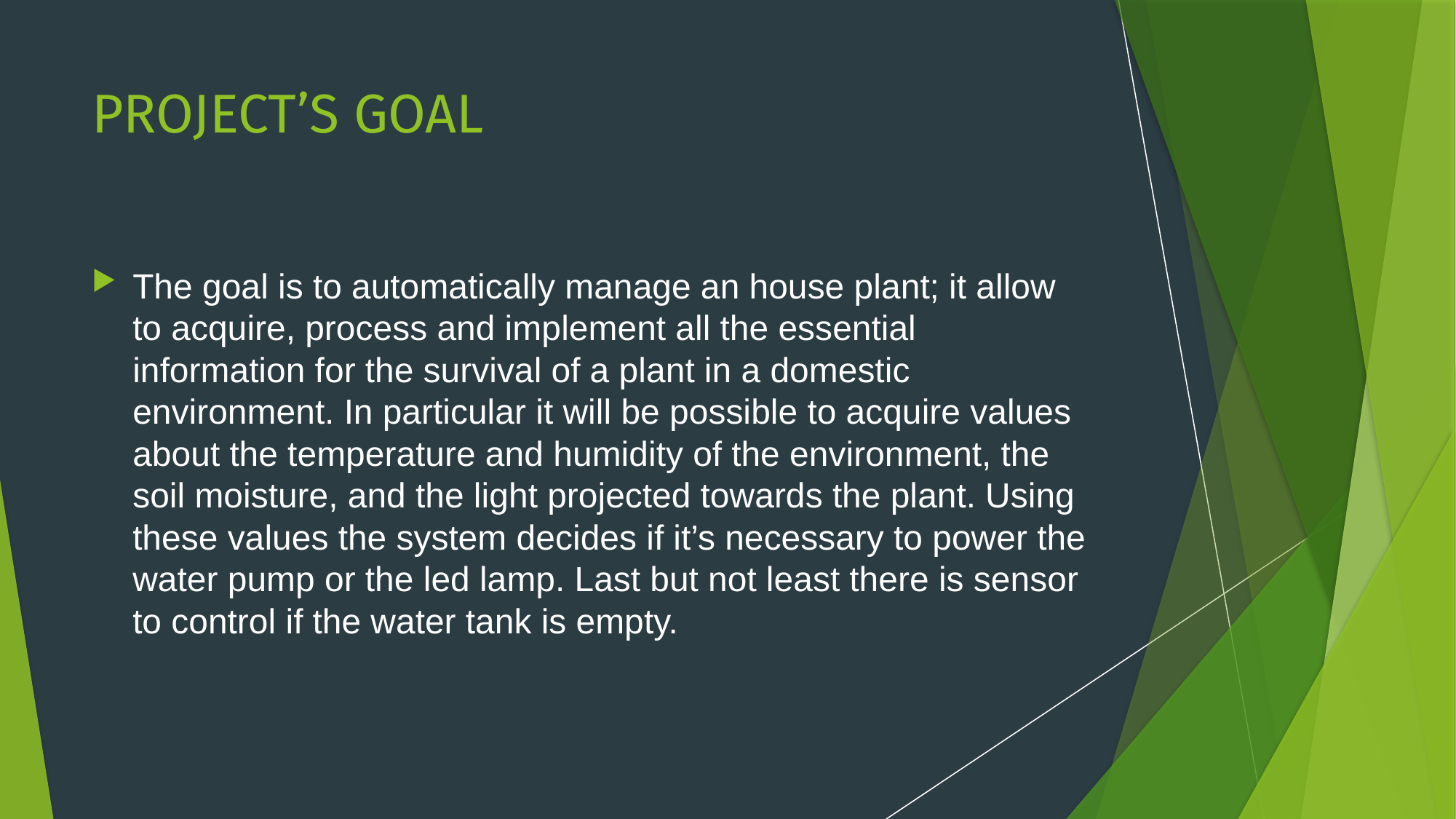

# PROJECT’S GOAL
The goal is to automatically manage an house plant; it allow to acquire, process and implement all the essential information for the survival of a plant in a domestic environment. In particular it will be possible to acquire values ​​about the temperature and humidity of the environment, the soil moisture, and the light projected towards the plant. Using these values the system decides if it’s necessary to power the water pump or the led lamp. Last but not least there is sensor to control if the water tank is empty.